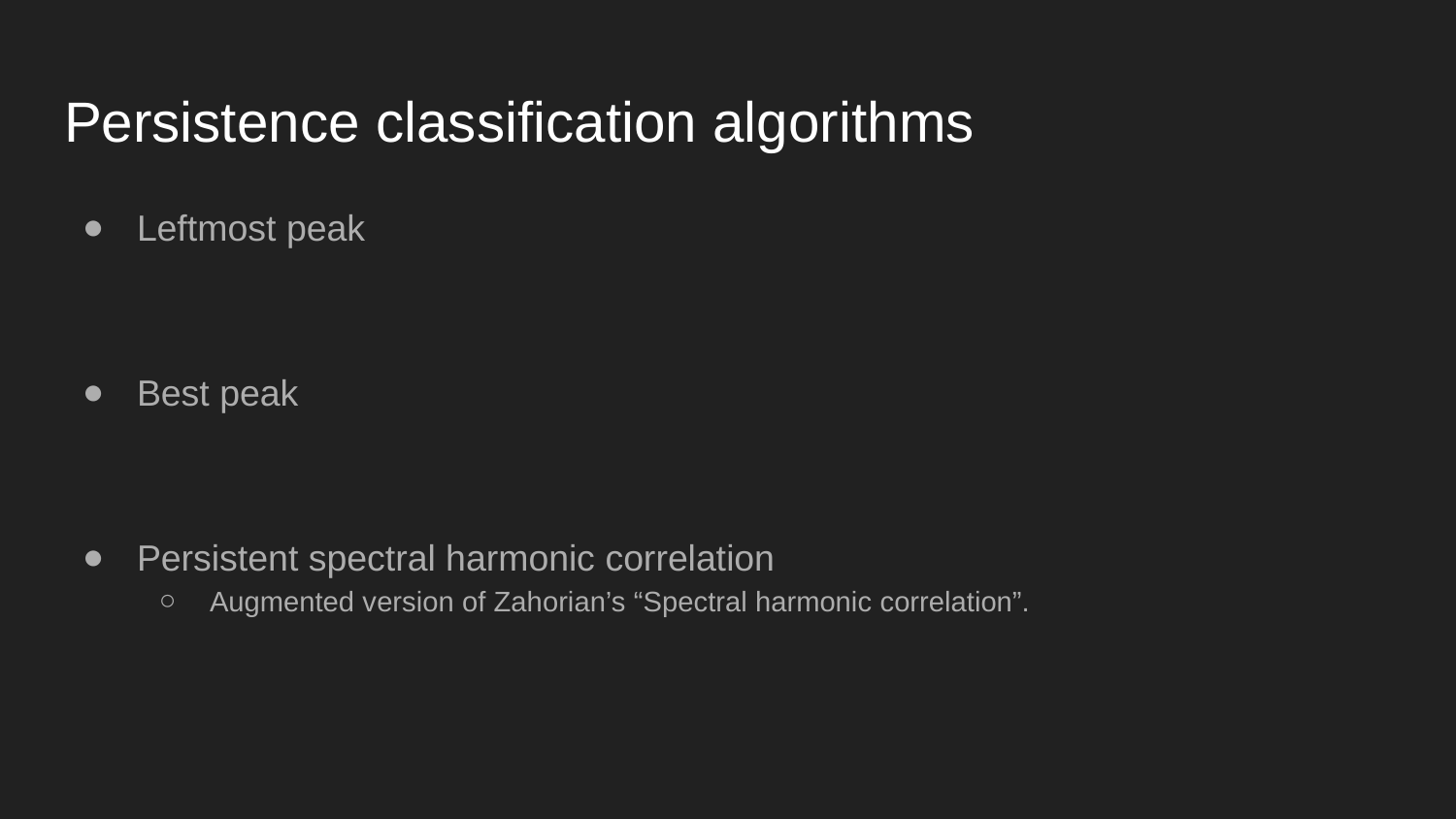

# Persistence classification algorithms
Leftmost peak

Best peak

Persistent spectral harmonic correlation
Augmented version of Zahorian’s “Spectral harmonic correlation”.